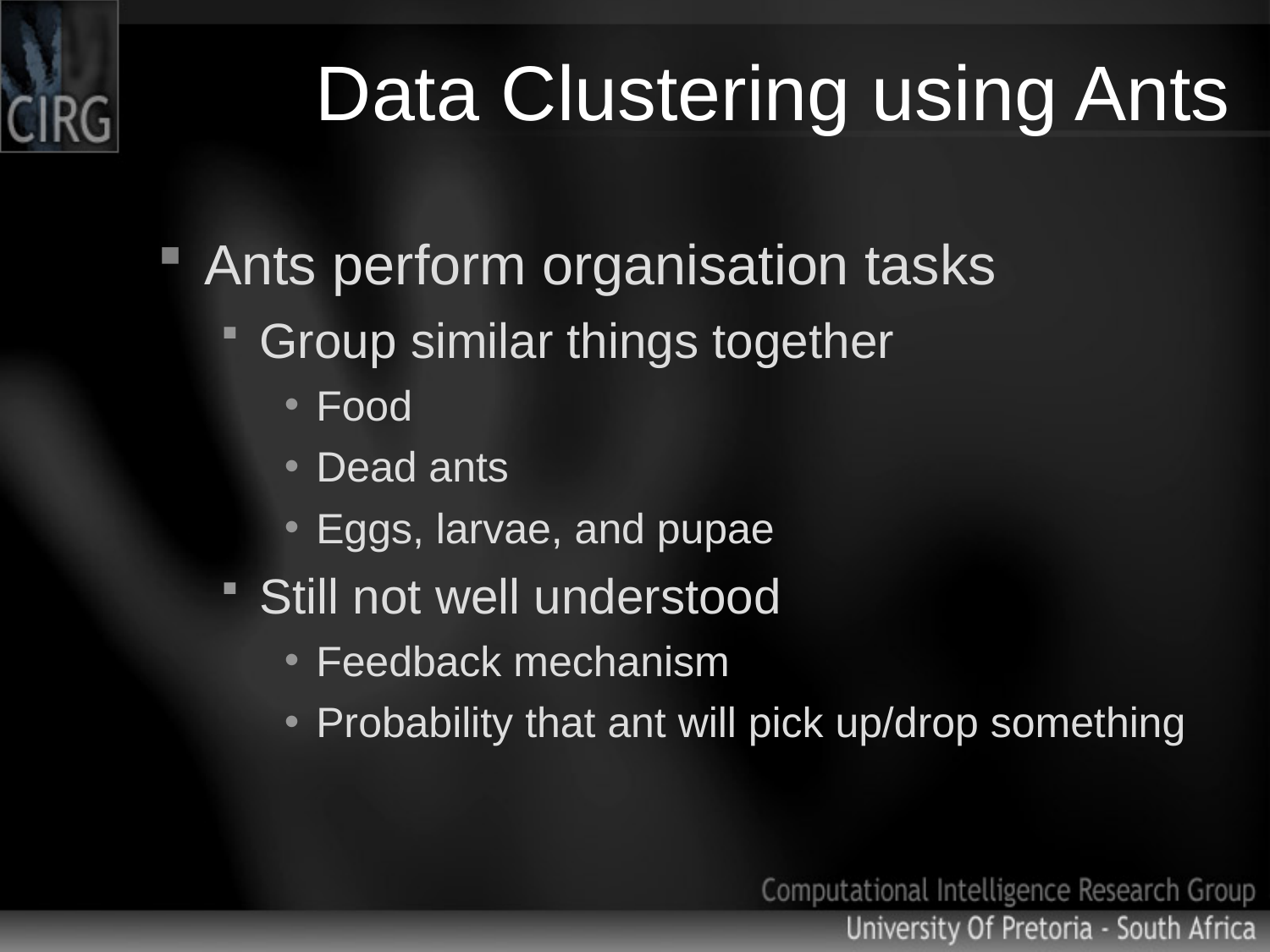

# Data Clustering using Ants
Ants perform organisation tasks
Group similar things together
Food
Dead ants
Eggs, larvae, and pupae
Still not well understood
Feedback mechanism
Probability that ant will pick up/drop something